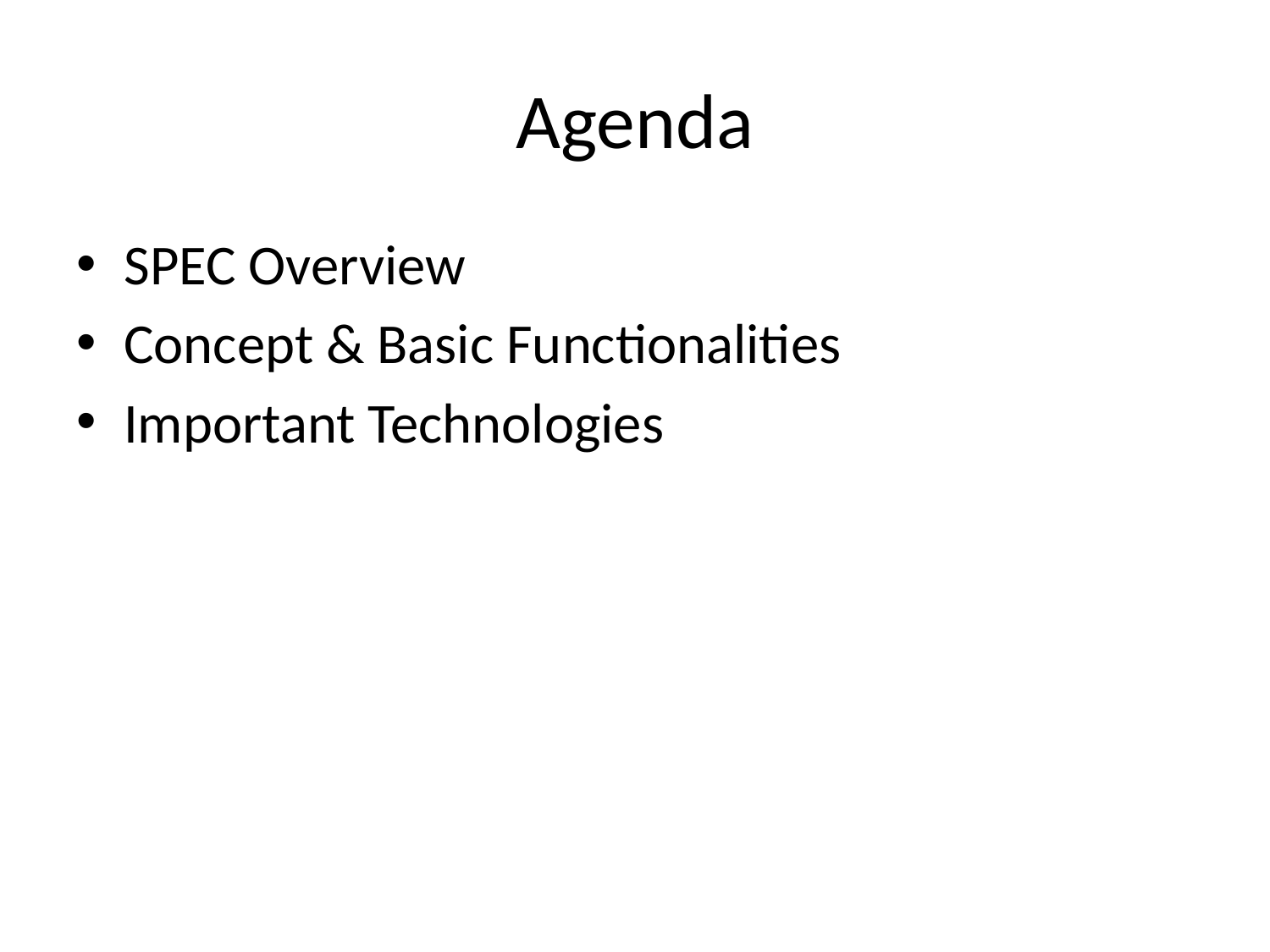

# Agenda
SPEC Overview
Concept & Basic Functionalities
Important Technologies